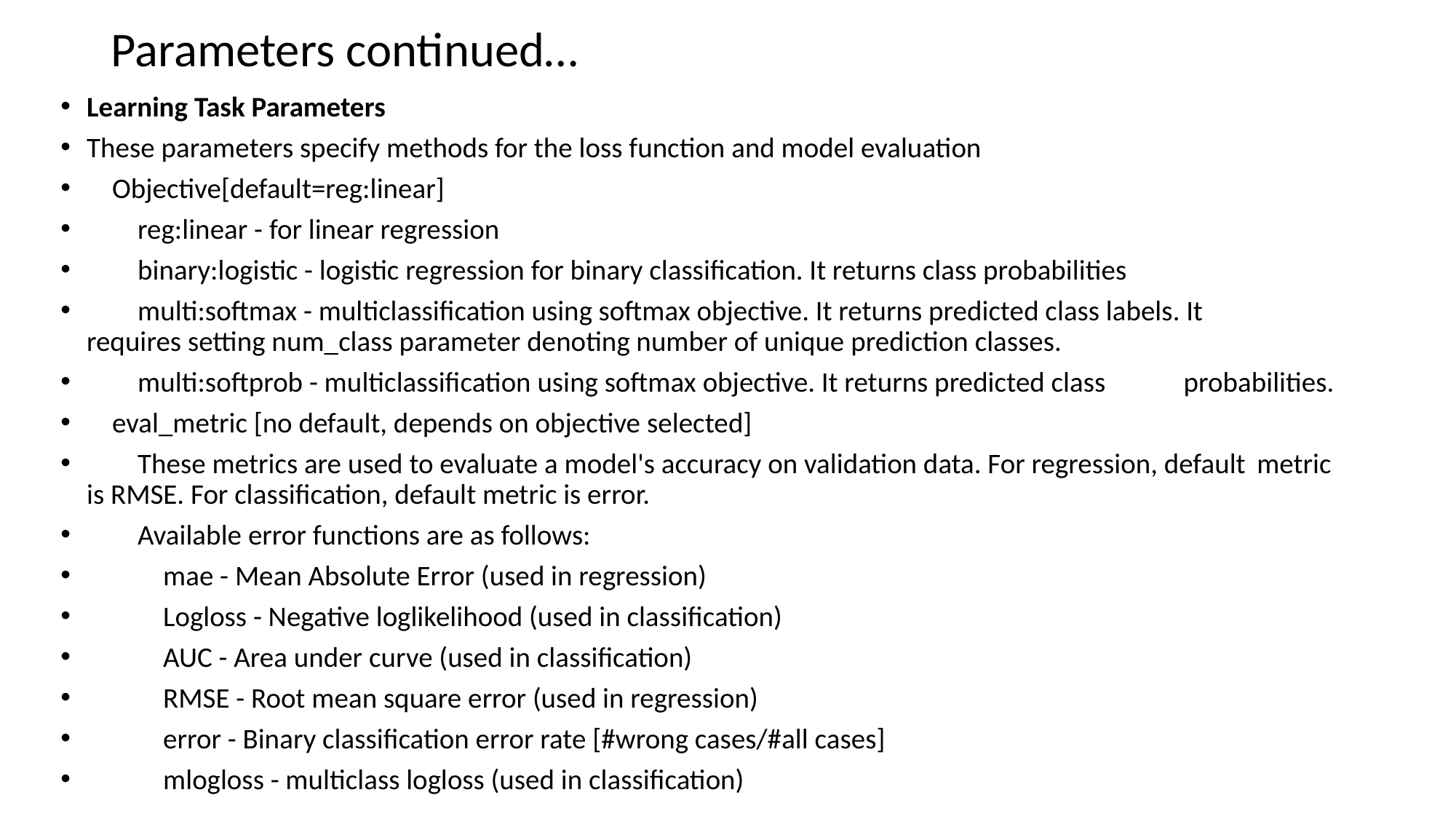

# Parameters continued…
Learning Task Parameters
These parameters specify methods for the loss function and model evaluation
    Objective[default=reg:linear]
        reg:linear - for linear regression
        binary:logistic - logistic regression for binary classification. It returns class probabilities
        multi:softmax - multiclassification using softmax objective. It returns predicted class labels. It 	requires setting num_class parameter denoting number of unique prediction classes.
        multi:softprob - multiclassification using softmax objective. It returns predicted class 	probabilities.
    eval_metric [no default, depends on objective selected]
        These metrics are used to evaluate a model's accuracy on validation data. For regression, default 	metric is RMSE. For classification, default metric is error.
        Available error functions are as follows:
            mae - Mean Absolute Error (used in regression)
            Logloss - Negative loglikelihood (used in classification)
            AUC - Area under curve (used in classification)
            RMSE - Root mean square error (used in regression)
            error - Binary classification error rate [#wrong cases/#all cases]
            mlogloss - multiclass logloss (used in classification)